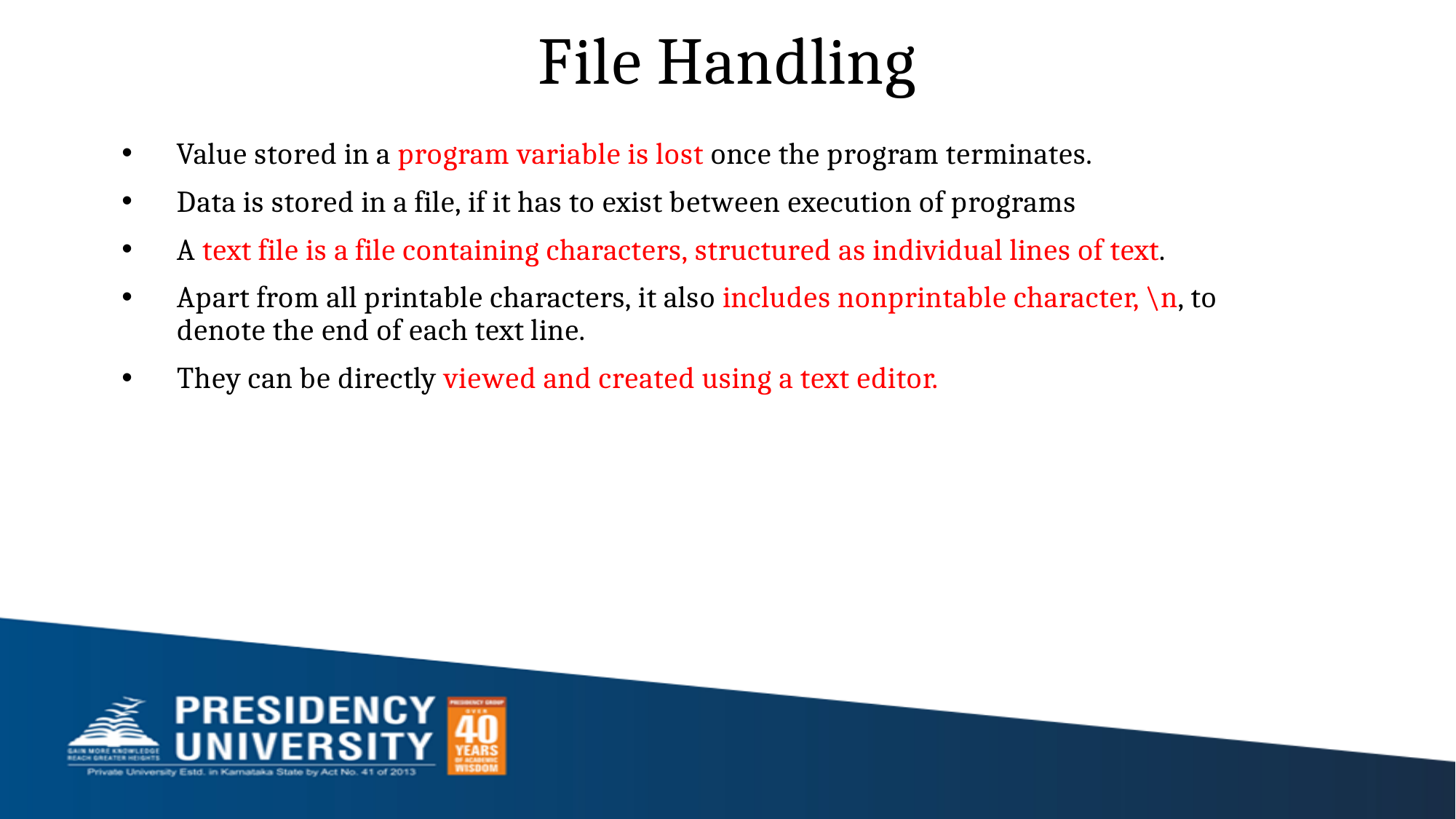

# File Handling
Value stored in a program variable is lost once the program terminates.
Data is stored in a file, if it has to exist between execution of programs
A text file is a file containing characters, structured as individual lines of text.
Apart from all printable characters, it also includes nonprintable character, \n, to denote the end of each text line.
They can be directly viewed and created using a text editor.